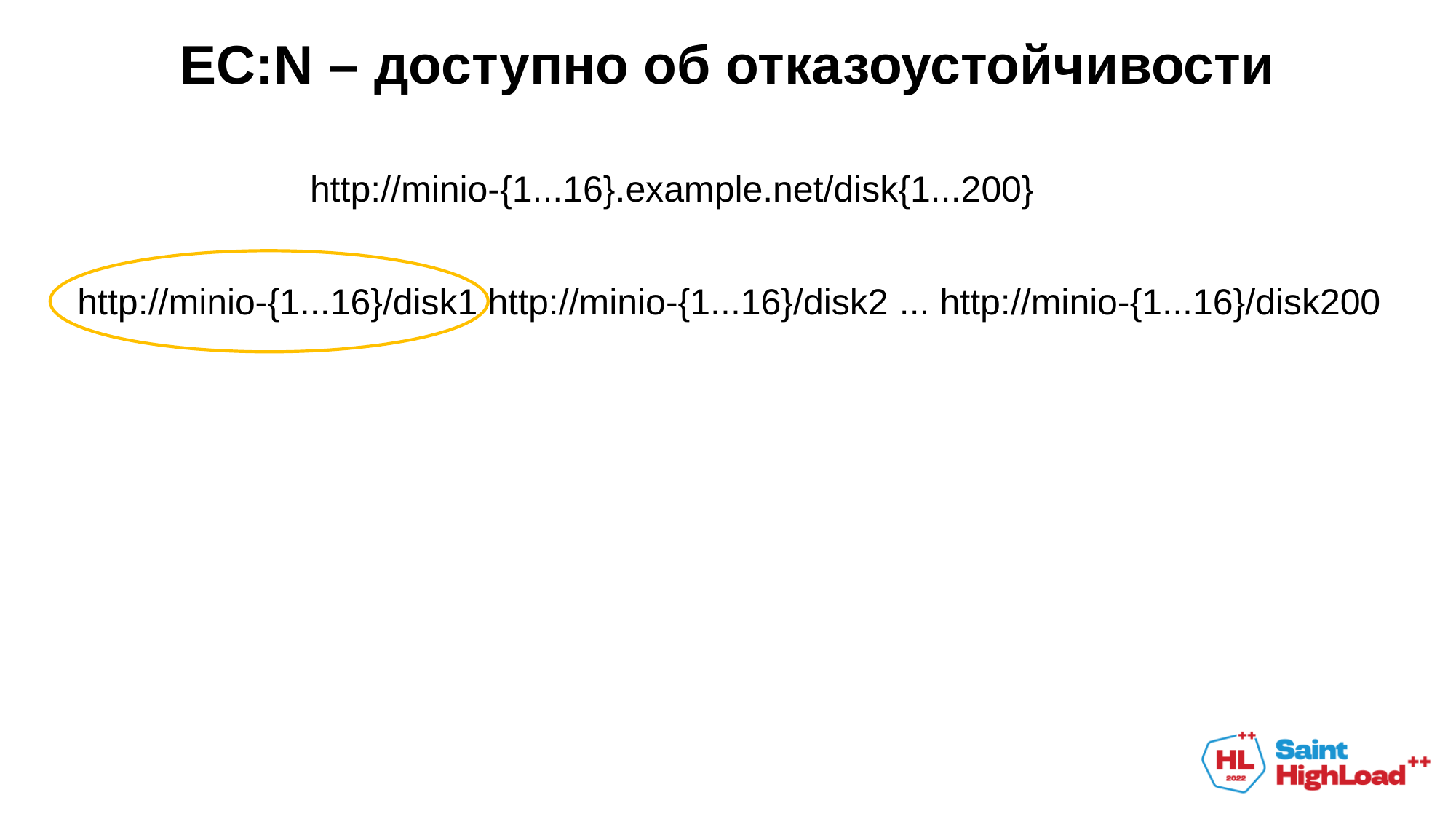

EC:N – доступно об отказоустойчивости
http://minio-{1...16}.example.net/disk{1...200}

http://minio-{1...16}/disk1 http://minio-{1...16}/disk2 ... http://minio-{1...16}/disk200